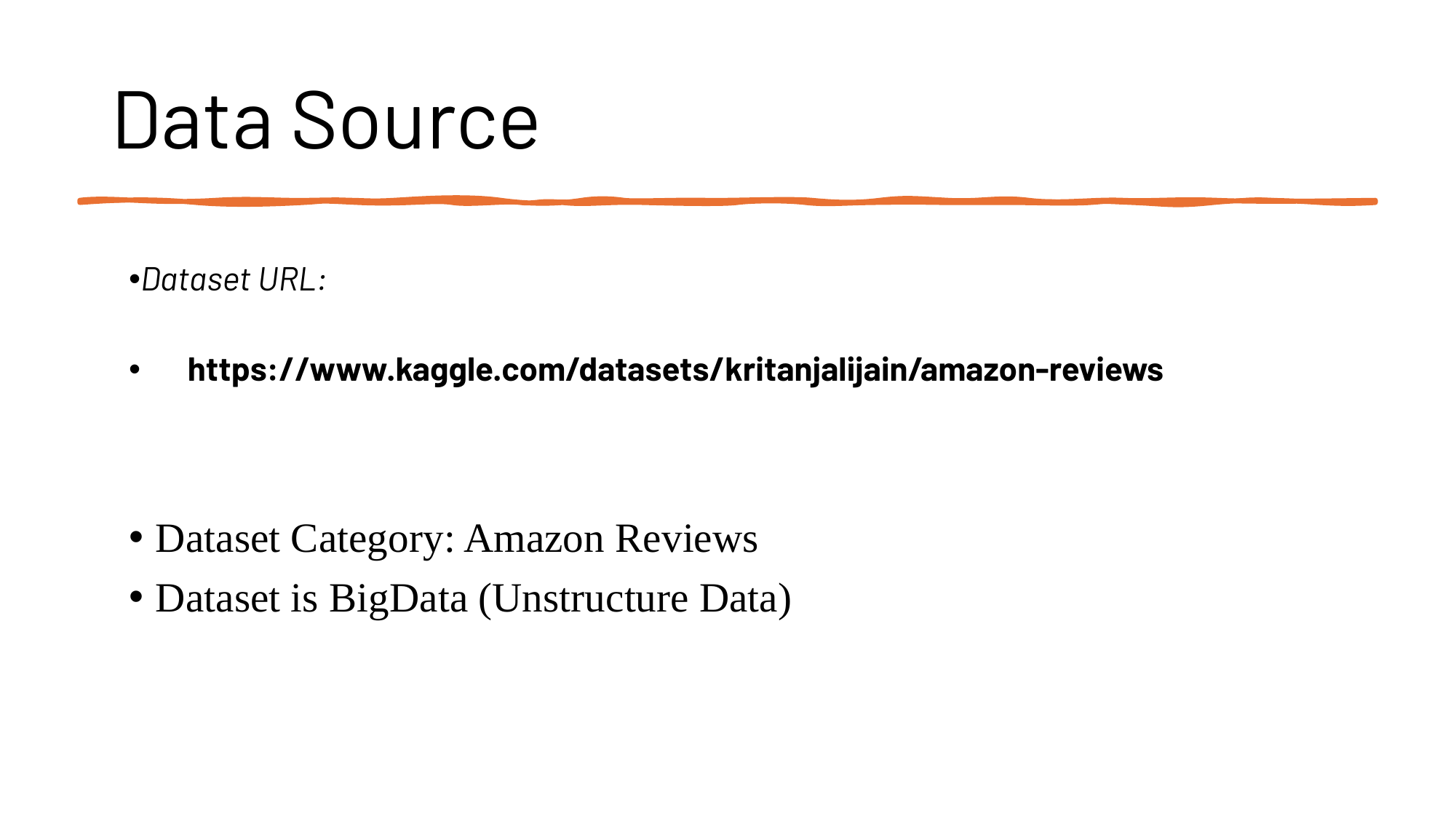

# Data Source

Dataset URL:

       https://www.kaggle.com/datasets/kritanjalijain/amazon-reviews
Dataset Category: Amazon Reviews
Dataset is BigData (Unstructure Data)